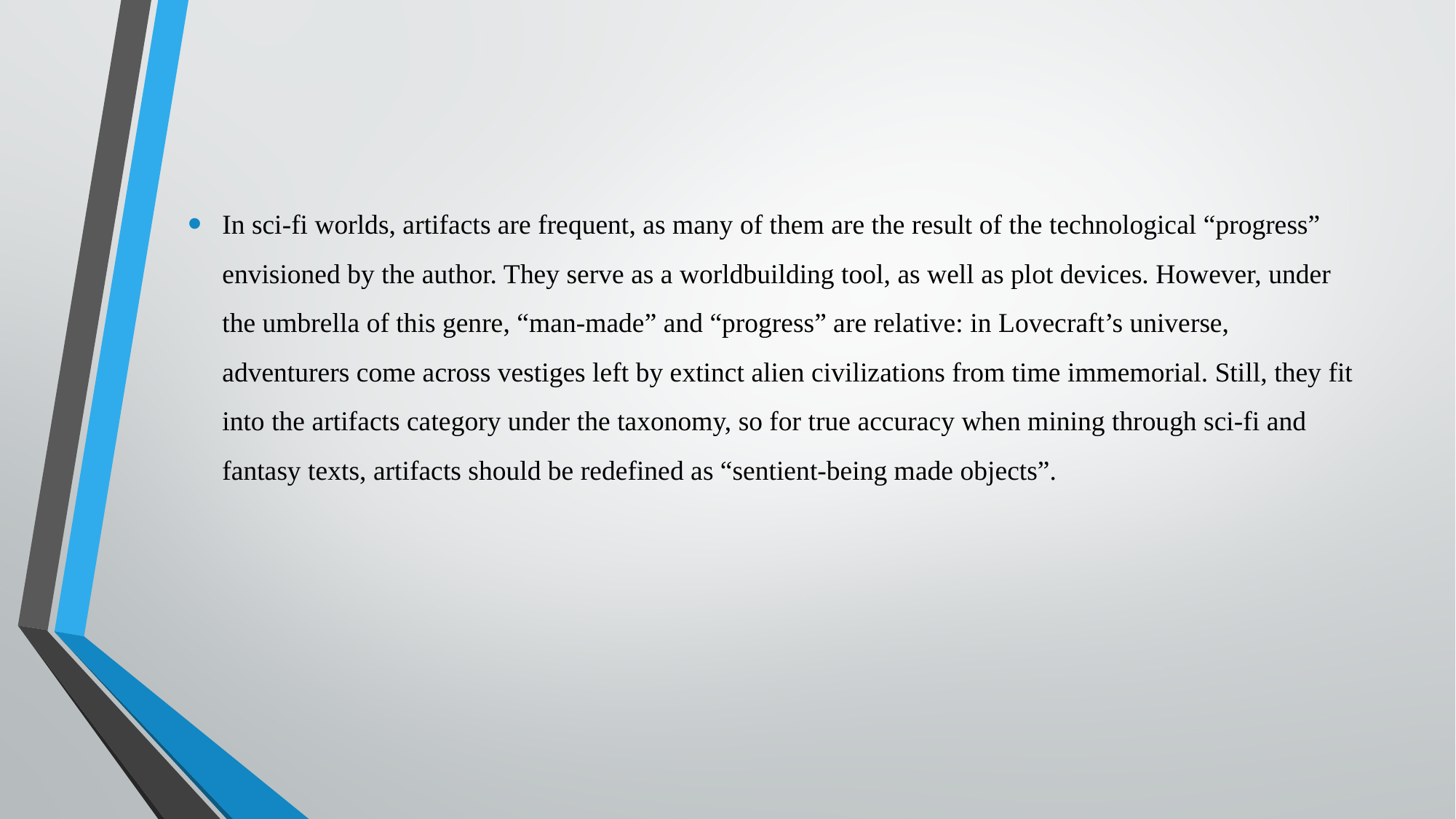

In sci-fi worlds, artifacts are frequent, as many of them are the result of the technological “progress” envisioned by the author. They serve as a worldbuilding tool, as well as plot devices. However, under the umbrella of this genre, “man-made” and “progress” are relative: in Lovecraft’s universe, adventurers come across vestiges left by extinct alien civilizations from time immemorial. Still, they fit into the artifacts category under the taxonomy, so for true accuracy when mining through sci-fi and fantasy texts, artifacts should be redefined as “sentient-being made objects”.